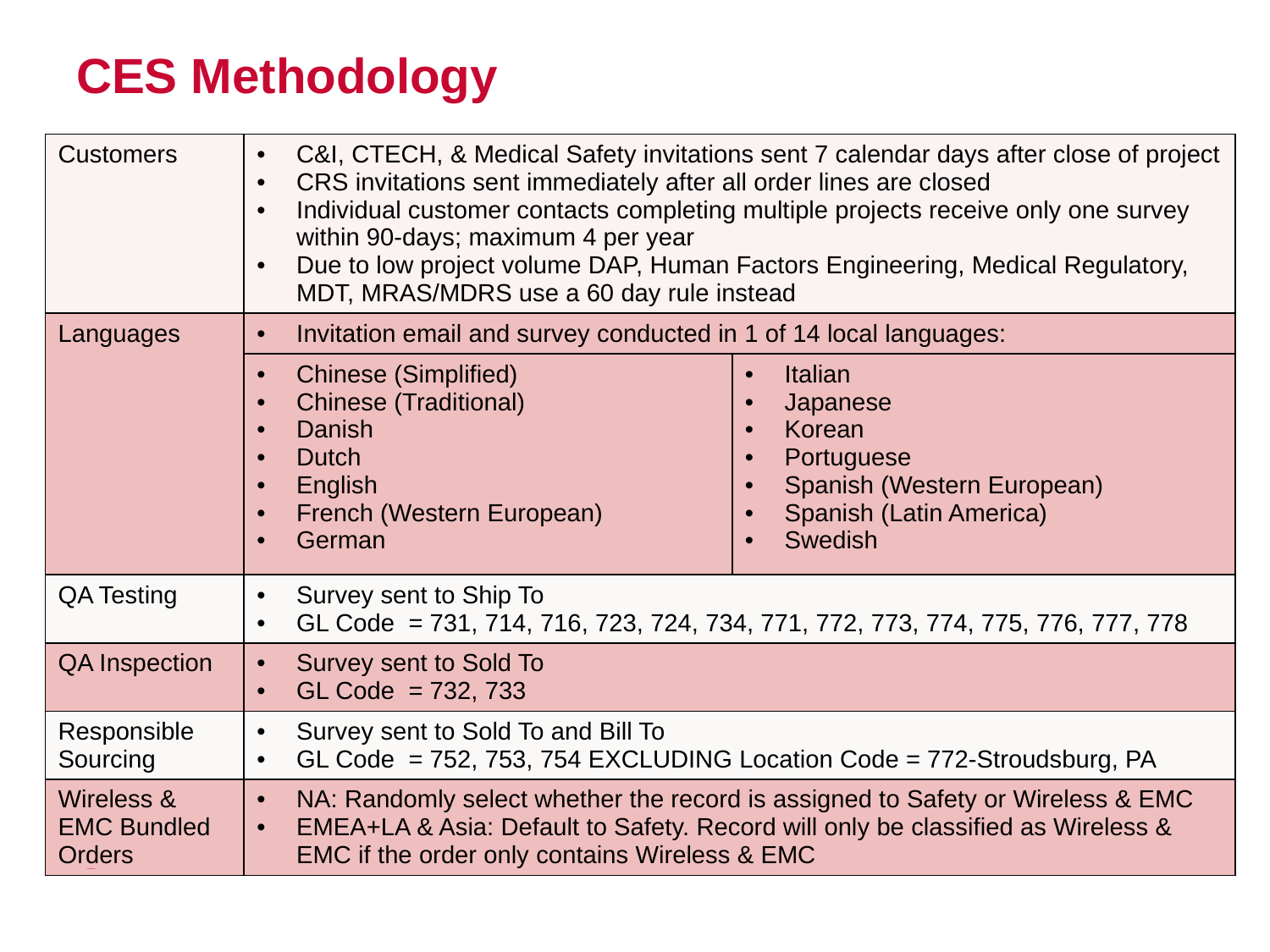

# CES Methodology
| Customers | C&I, CTECH, & Medical Safety invitations sent 7 calendar days after close of project CRS invitations sent immediately after all order lines are closed Individual customer contacts completing multiple projects receive only one survey within 90-days; maximum 4 per year Due to low project volume DAP, Human Factors Engineering, Medical Regulatory, MDT, MRAS/MDRS use a 60 day rule instead |  |
| --- | --- | --- |
| Languages | Invitation email and survey conducted in 1 of 14 local languages: |  |
|  | Chinese (Simplified) Chinese (Traditional) Danish Dutch English French (Western European) German | Italian Japanese Korean Portuguese Spanish (Western European) Spanish (Latin America) Swedish |
| QA Testing | Survey sent to Ship To GL Code = 731, 714, 716, 723, 724, 734, 771, 772, 773, 774, 775, 776, 777, 778 |  |
| QA Inspection | Survey sent to Sold To GL Code = 732, 733 |  |
| Responsible Sourcing | Survey sent to Sold To and Bill To GL Code = 752, 753, 754 EXCLUDING Location Code = 772-Stroudsburg, PA |  |
| Wireless & EMC Bundled Orders | NA: Randomly select whether the record is assigned to Safety or Wireless & EMC EMEA+LA & Asia: Default to Safety. Record will only be classified as Wireless & EMC if the order only contains Wireless & EMC |  |